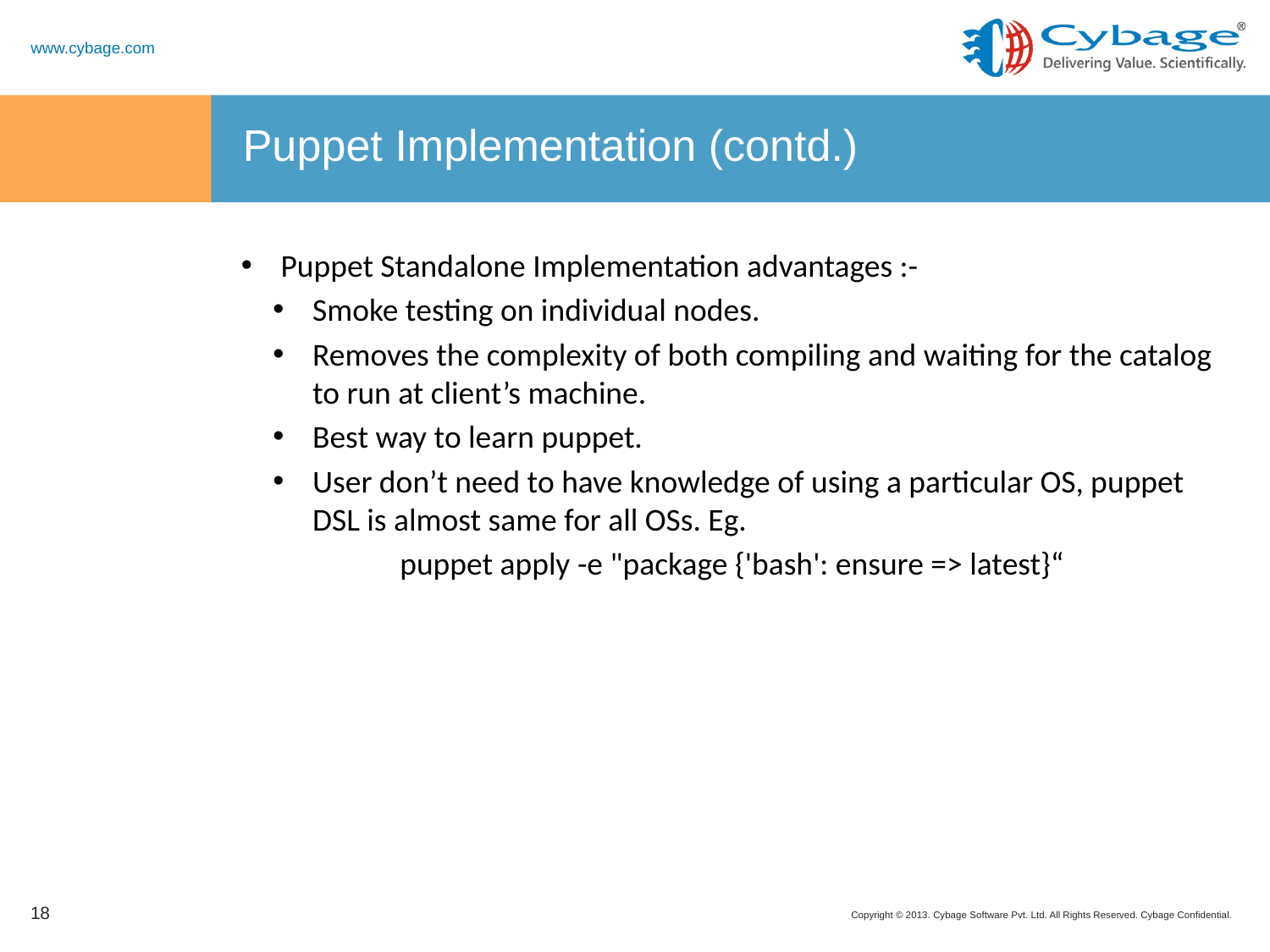

# Puppet Implementation (contd.)
Puppet Standalone Implementation advantages :-
Smoke testing on individual nodes.
Removes the complexity of both compiling and waiting for the catalog to run at client’s machine.
Best way to learn puppet.
User don’t need to have knowledge of using a particular OS, puppet DSL is almost same for all OSs. Eg.
	puppet apply -e "package {'bash': ensure => latest}“

18